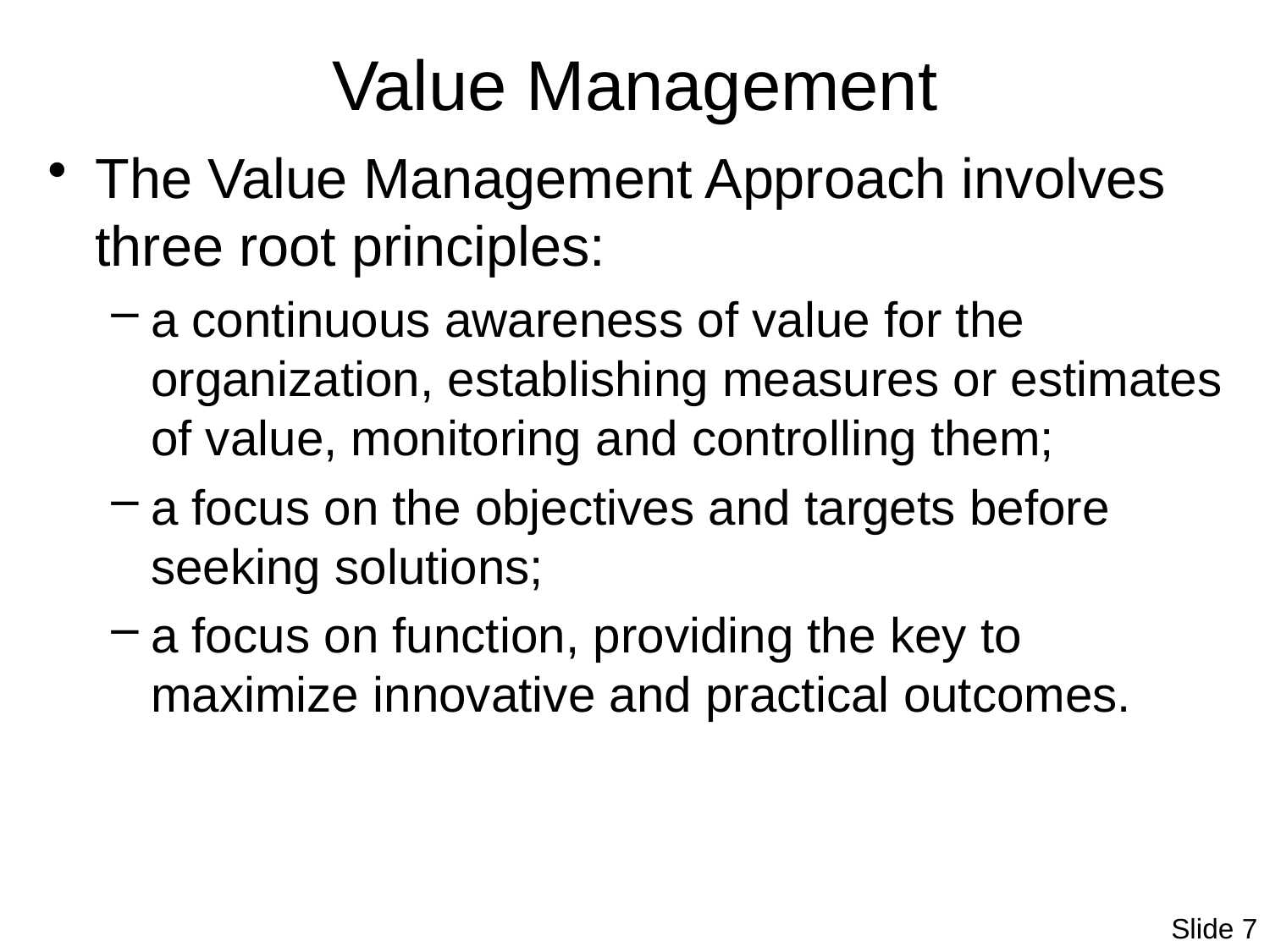

# Value Management
The Value Management Approach involves three root principles:
a continuous awareness of value for the organization, establishing measures or estimates of value, monitoring and controlling them;
a focus on the objectives and targets before seeking solutions;
a focus on function, providing the key to maximize innovative and practical outcomes.